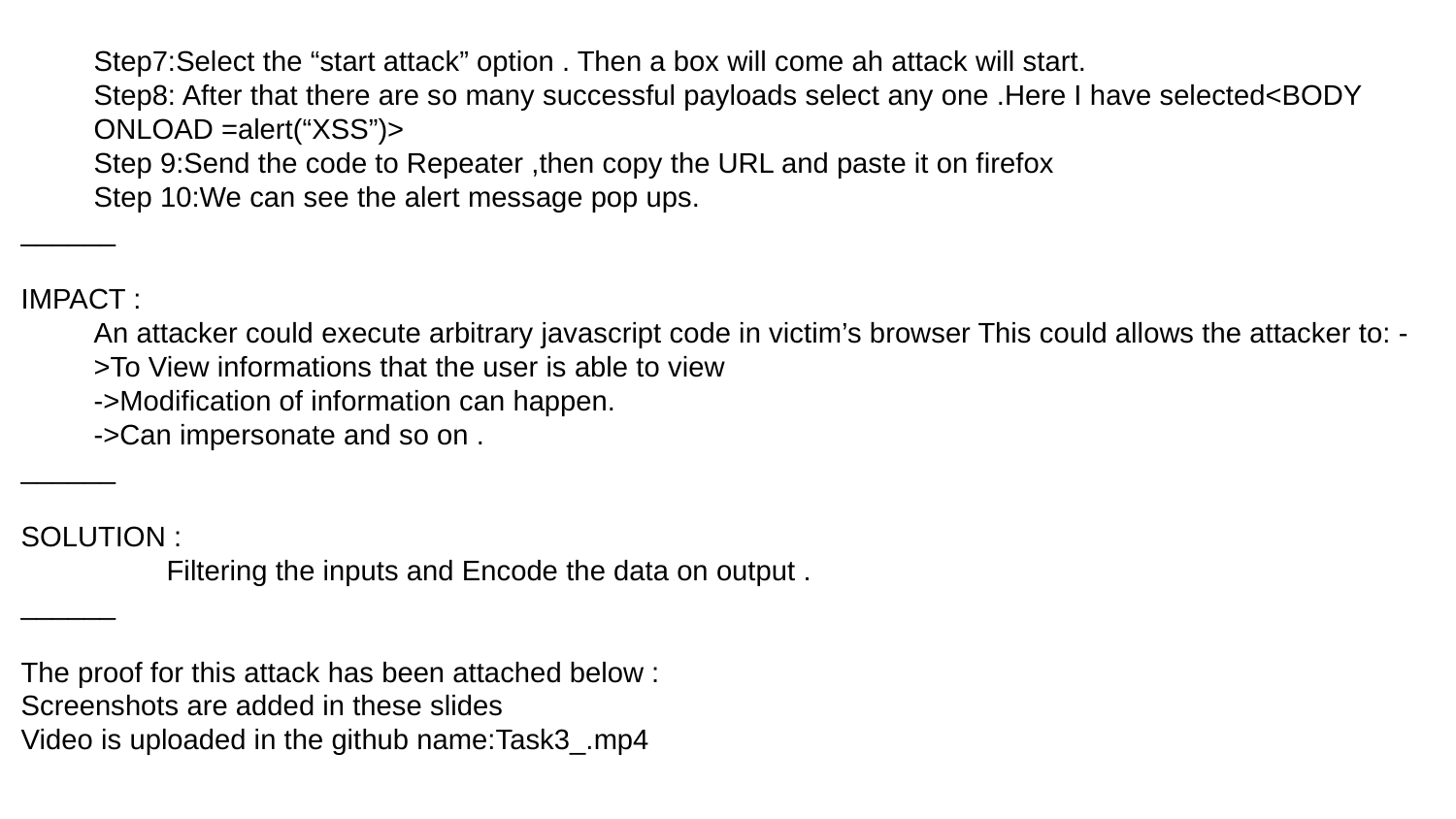

Step7:Select the “start attack” option . Then a box will come ah attack will start.
Step8: After that there are so many successful payloads select any one .Here I have selected<BODY ONLOAD =alert(“XSS”)>
Step 9:Send the code to Repeater ,then copy the URL and paste it on firefox
Step 10:We can see the alert message pop ups.
______

IMPACT :
An attacker could execute arbitrary javascript code in victim’s browser This could allows the attacker to: ->To View informations that the user is able to view
->Modification of information can happen.
->Can impersonate and so on .
______

SOLUTION :
	Filtering the inputs and Encode the data on output .
______

The proof for this attack has been attached below :
Screenshots are added in these slides
Video is uploaded in the github name:Task3_.mp4